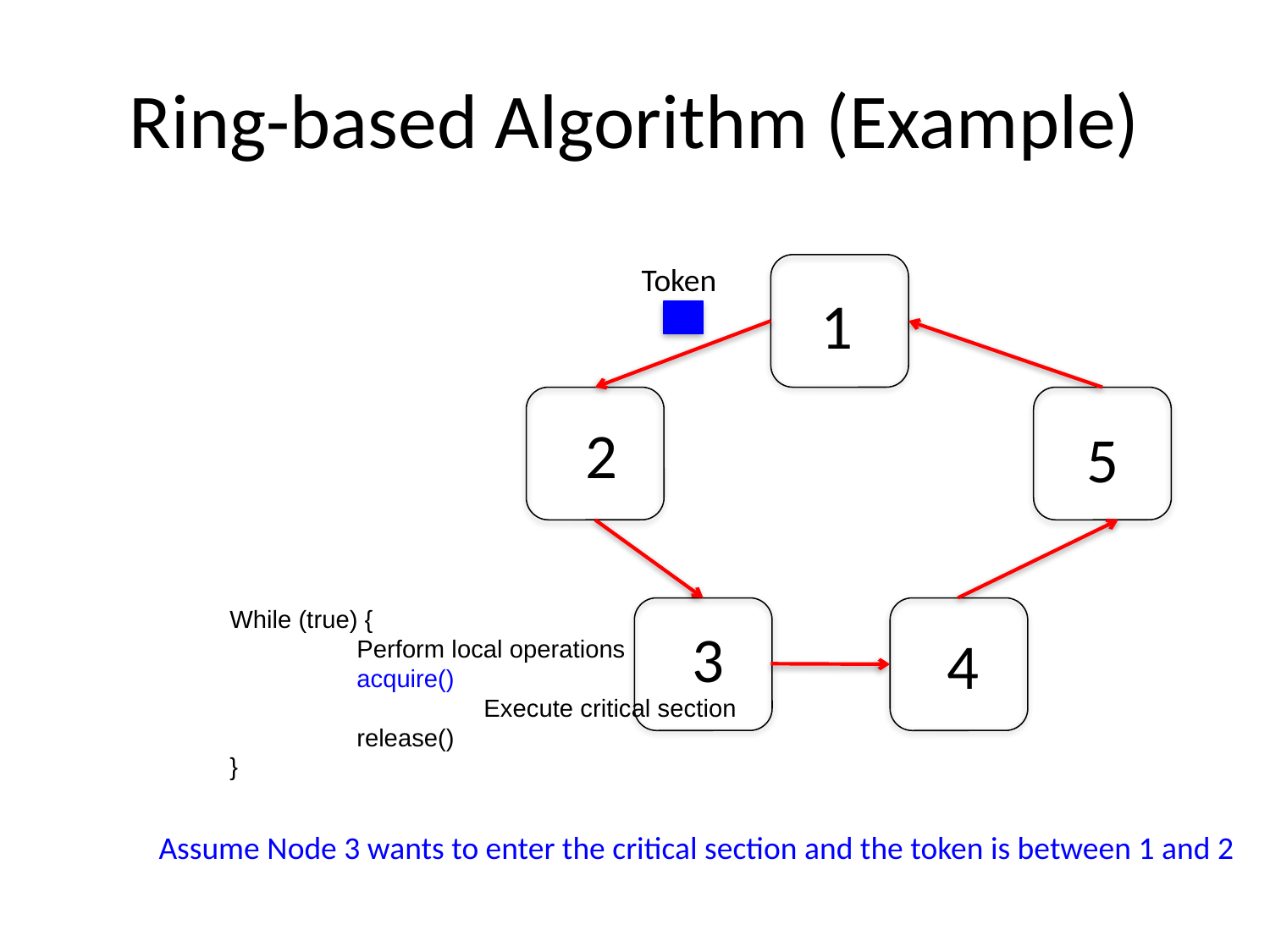

# Ring-based Algorithm (Example)
Token

1

2
5
While (true) {
	Perform local operations
	acquire()
		Execute critical section
	release()
}

3
4
Assume Node 3 wants to enter the critical section and the token is between 1 and 2